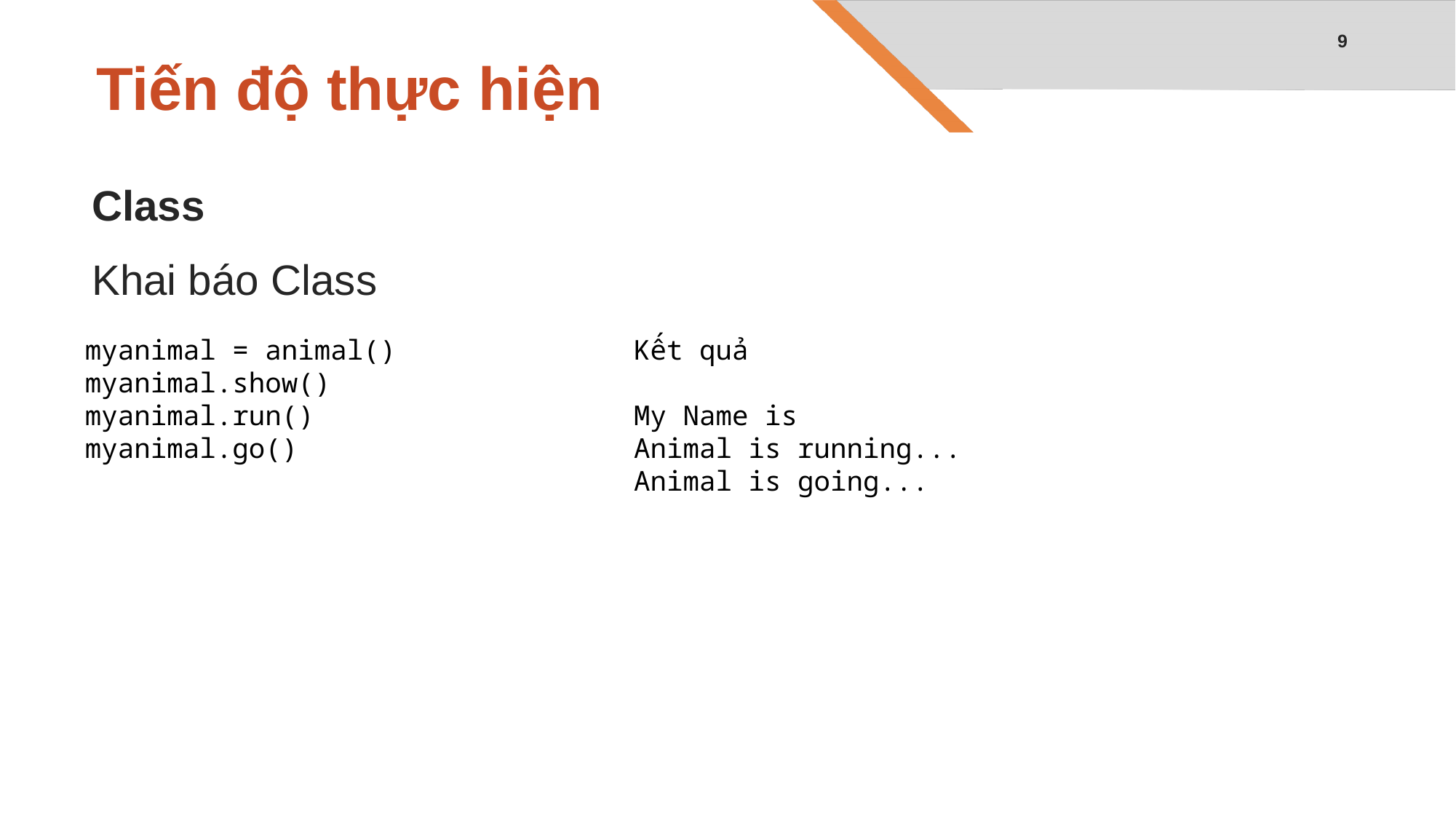

9
# Tiến độ thực hiện
Class
Khai báo Class

myanimal = animal()
myanimal.show()
myanimal.run()
myanimal.go()

Kết quả

My Name is
Animal is running...
Animal is going...